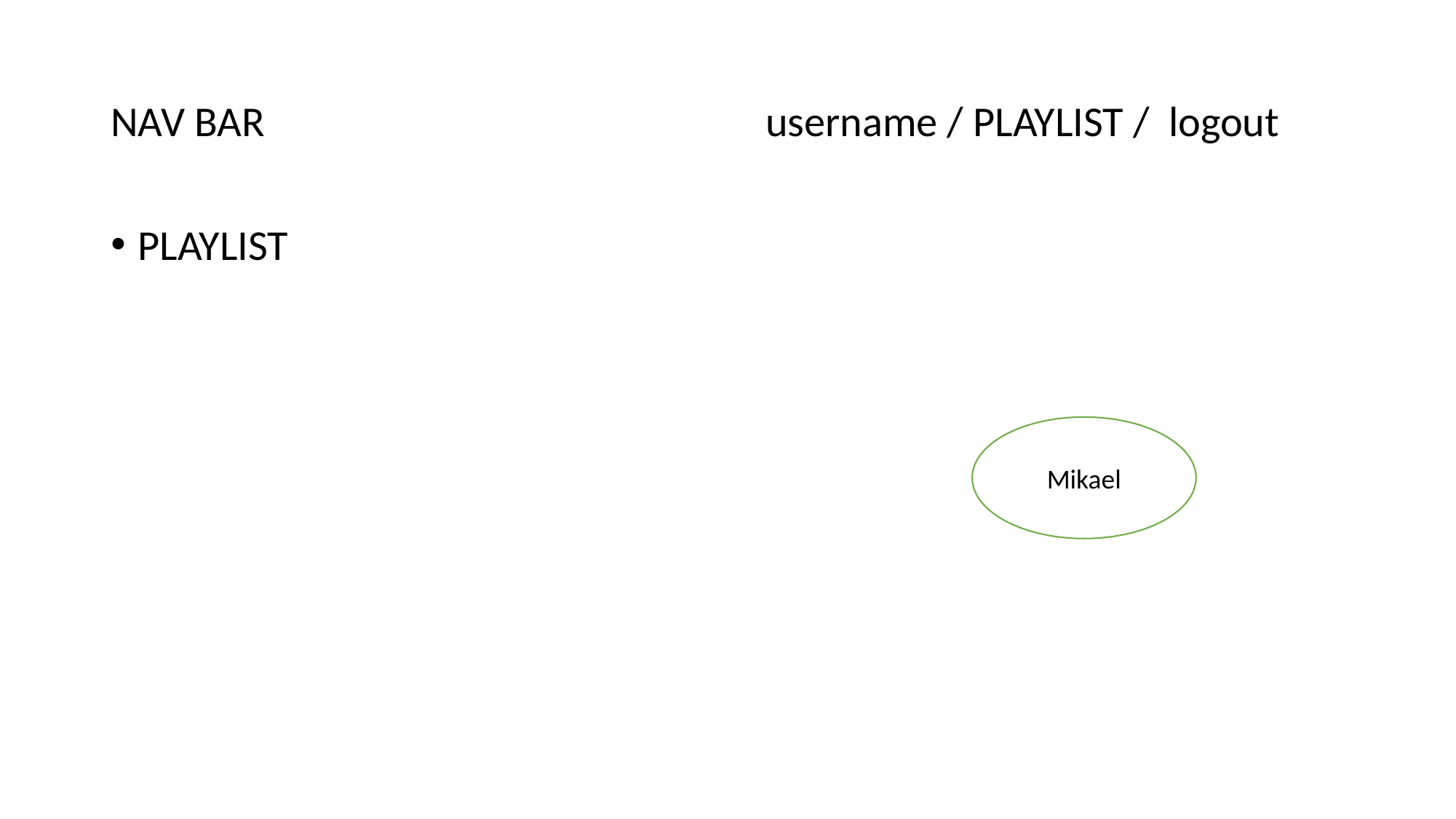

# NAV BAR 					username / PLAYLIST /  logout
PLAYLIST

Mikael